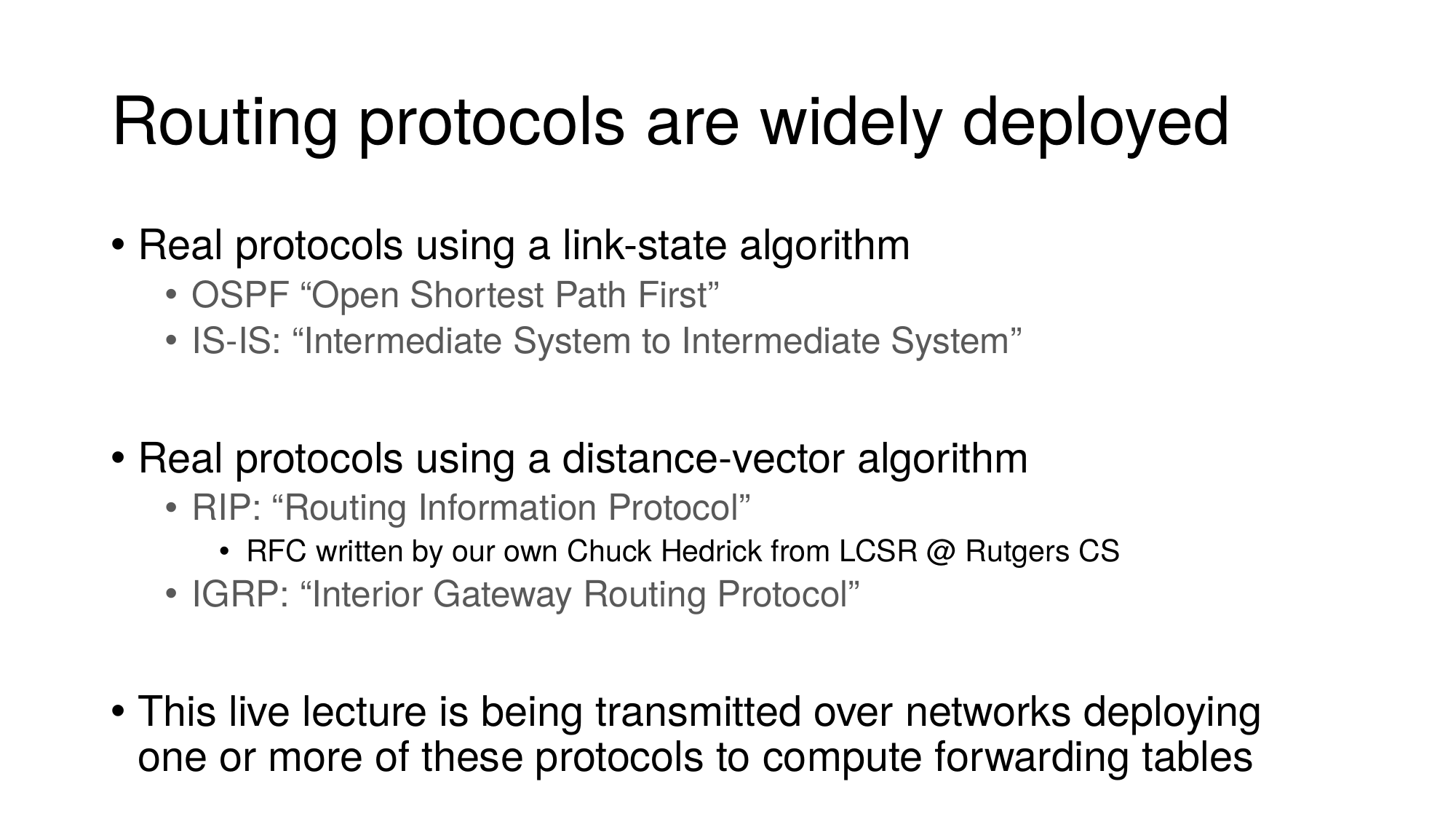

# Routing protocols are widely deployed
Real protocols using a link-state algorithm
OSPF “Open Shortest Path First”
IS-IS: “Intermediate System to Intermediate System”

Real protocols using a distance-vector algorithm
RIP: “Routing Information Protocol”
RFC written by our own Chuck Hedrick from LCSR @ Rutgers CS
IGRP: “Interior Gateway Routing Protocol”

This live lecture is being transmitted over networks deploying one or more of these protocols to compute forwarding tables